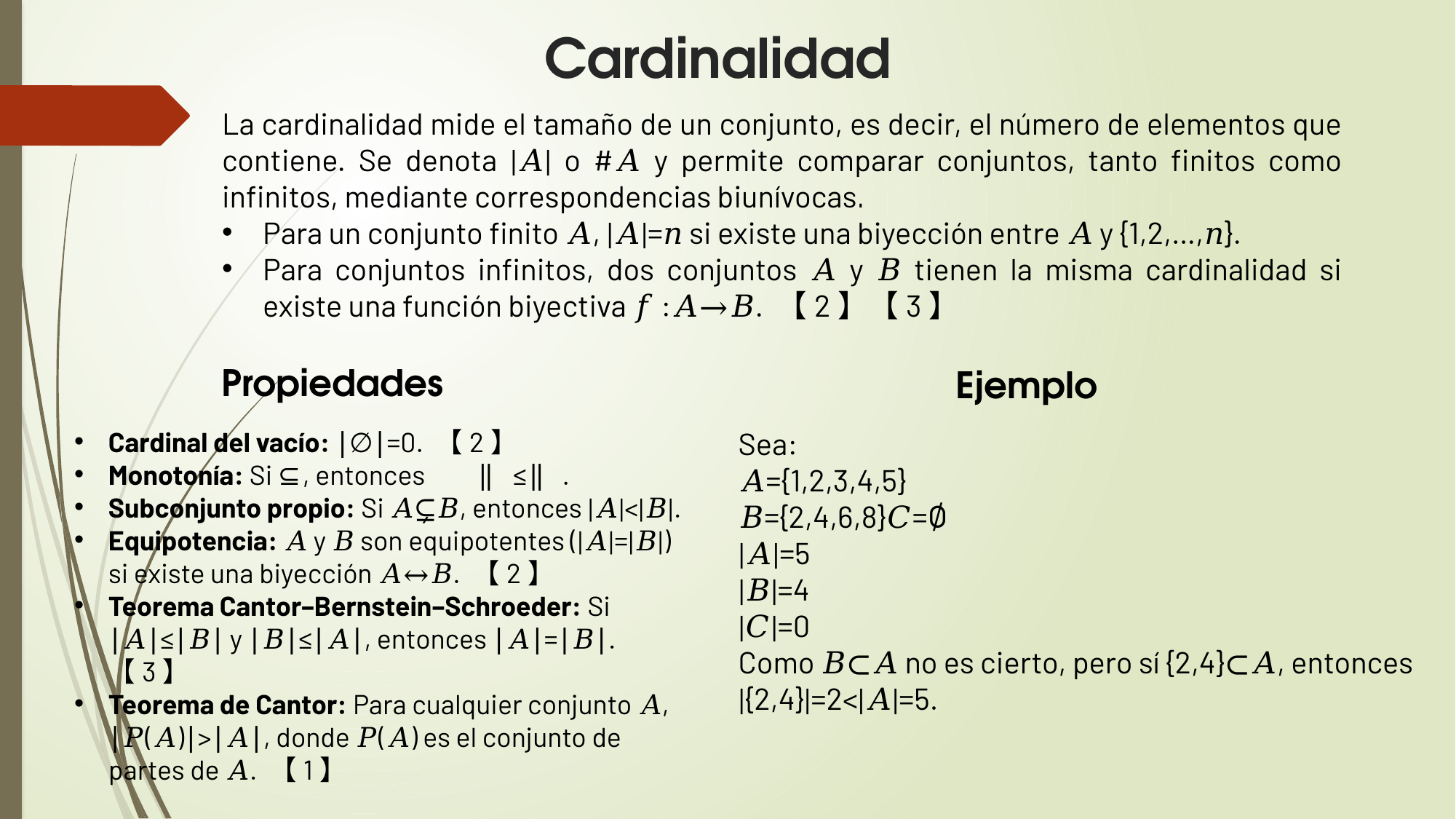

# Cardinalidad
La cardinalidad mide el tamaño de un conjunto, es decir, el número de elementos que contiene. Se denota ∣𝐴∣ o #𝐴 y permite comparar conjuntos, tanto finitos como infinitos, mediante correspondencias biunívocas.
Para un conjunto finito 𝐴, ∣𝐴∣=𝑛 si existe una biyección entre 𝐴 y {1,2,…,𝑛}.
Para conjuntos infinitos, dos conjuntos 𝐴 y 𝐵 tienen la misma cardinalidad si existe una función biyectiva 𝑓 ⁣:𝐴→𝐵. 【2】【3】
Propiedades
Ejemplo
Cardinal del vacío: ∣∅∣=0. 【2】
Monotonía: Si 𝐴⊆𝐵, entonces ∣𝐴∣≤∣𝐵∣.
Subconjunto propio: Si 𝐴⊊𝐵, entonces ∣𝐴∣<∣𝐵∣.
Equipotencia: 𝐴 y 𝐵 son equipotentes (∣𝐴∣=∣𝐵∣) si existe una biyección 𝐴↔𝐵. 【2】
Teorema Cantor–Bernstein–Schroeder: Si ∣𝐴∣≤∣𝐵∣ y ∣𝐵∣≤∣𝐴∣, entonces ∣𝐴∣=∣𝐵∣. 【3】
Teorema de Cantor: Para cualquier conjunto 𝐴, ∣𝑃(𝐴)∣>∣𝐴∣, donde 𝑃(𝐴) es el conjunto de partes de 𝐴. 【1】
Sea:
𝐴={1,2,3,4,5}
𝐵={2,4,6,8}𝐶=∅
∣𝐴∣=5
∣𝐵∣=4
∣𝐶∣=0
Como 𝐵⊂𝐴 no es cierto, pero sí {2,4}⊂𝐴, entonces ∣{2,4}∣=2<∣𝐴∣=5.